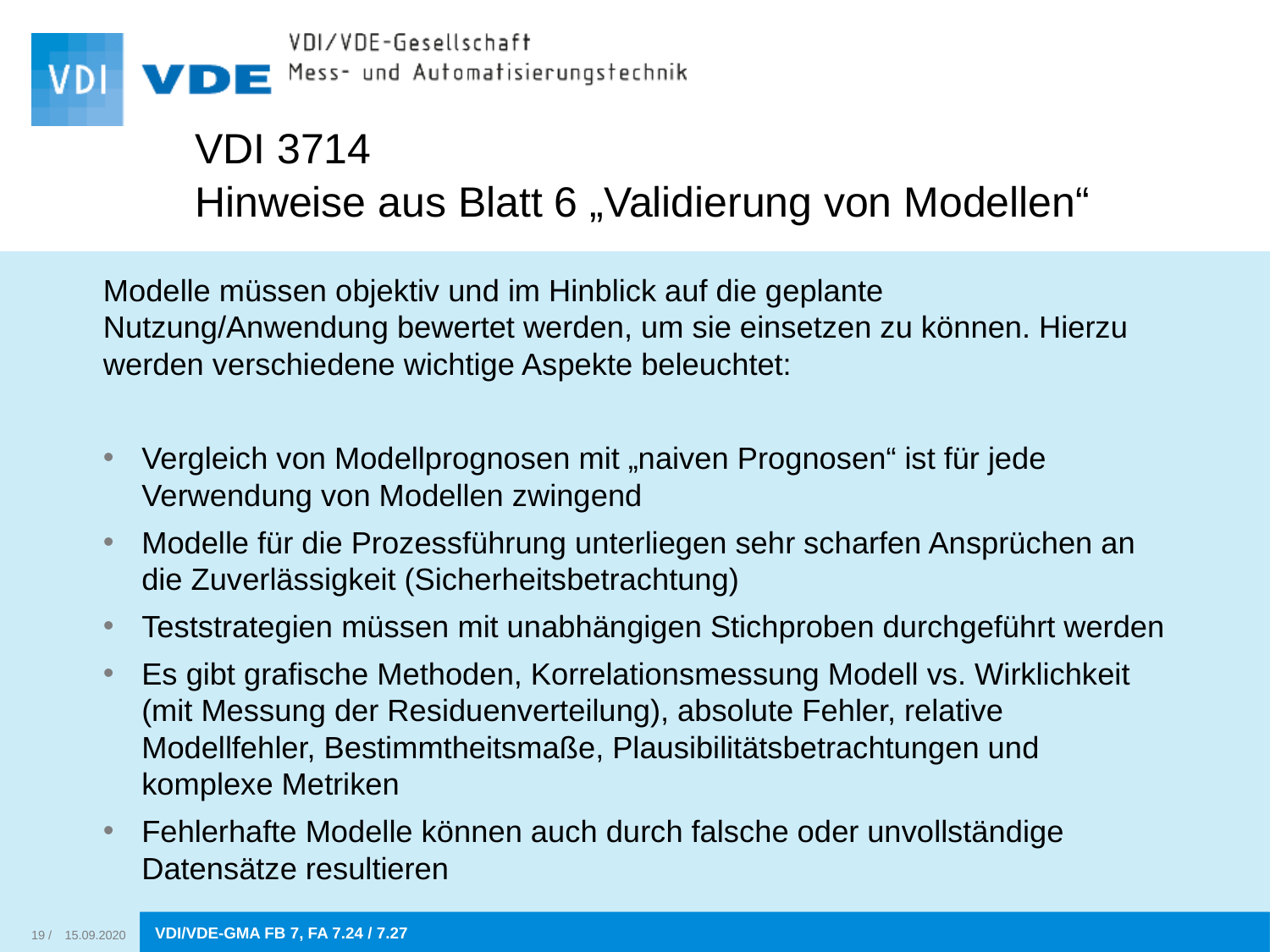

VDI 3714
Hinweise aus Blatt 6 „Validierung von Modellen“
Modelle müssen objektiv und im Hinblick auf die geplante Nutzung/Anwendung bewertet werden, um sie einsetzen zu können. Hierzu werden verschiedene wichtige Aspekte beleuchtet:

Vergleich von Modellprognosen mit „naiven Prognosen“ ist für jede Verwendung von Modellen zwingend
Modelle für die Prozessführung unterliegen sehr scharfen Ansprüchen an die Zuverlässigkeit (Sicherheitsbetrachtung)
Teststrategien müssen mit unabhängigen Stichproben durchgeführt werden
Es gibt grafische Methoden, Korrelationsmessung Modell vs. Wirklichkeit (mit Messung der Residuenverteilung), absolute Fehler, relative Modellfehler, Bestimmtheitsmaße, Plausibilitätsbetrachtungen und komplexe Metriken
Fehlerhafte Modelle können auch durch falsche oder unvollständige Datensätze resultieren

19 /
15.09.2020
VDI/VDE-GMA FB x, FA x.xx
VDI/VDE-GMA FB 7, FA 7.24 / 7.27